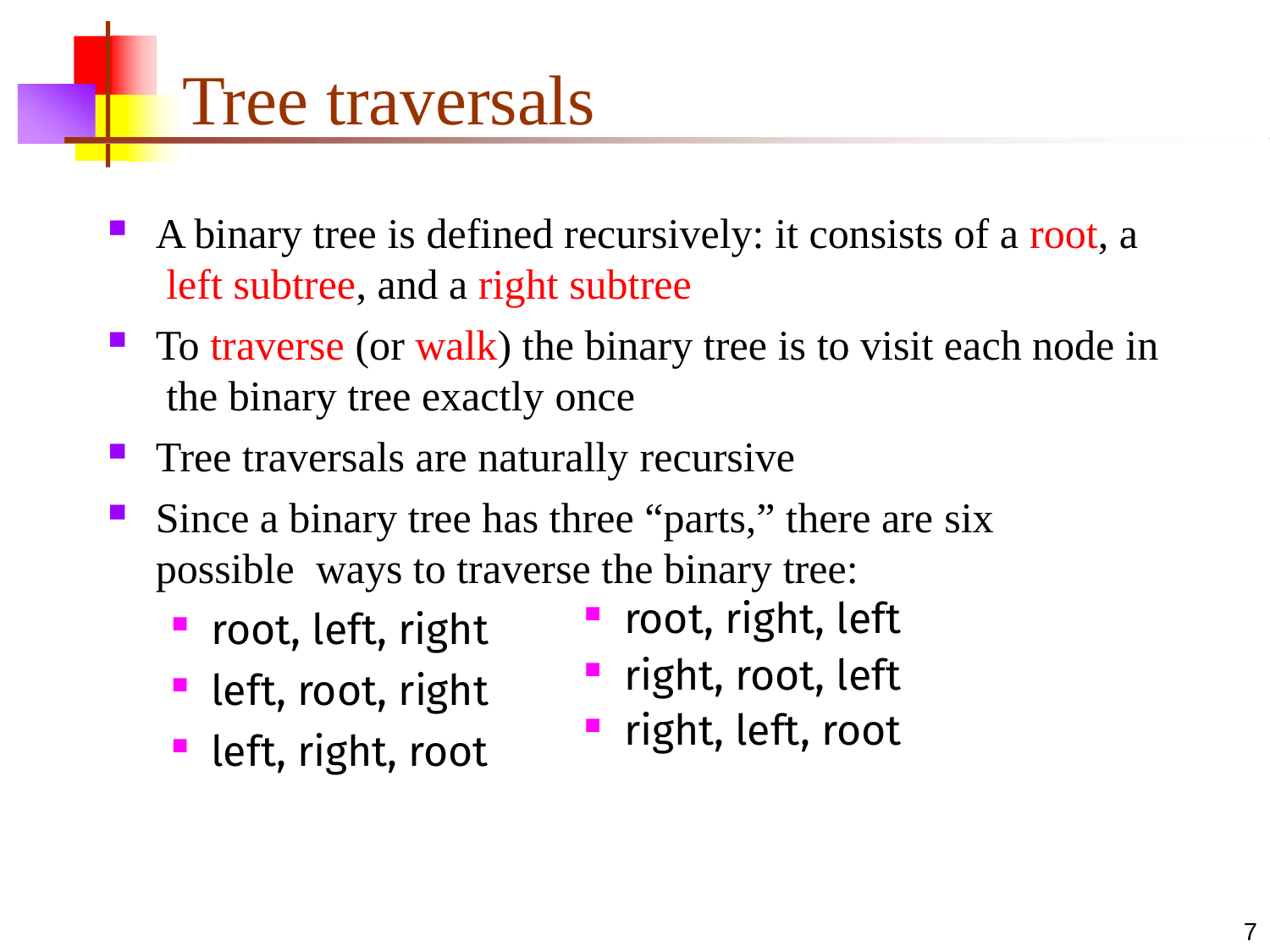

# Tree traversals
A binary tree is defined recursively: it consists of a root, a  left subtree, and a right subtree
To traverse (or walk) the binary tree is to visit each node in  the binary tree exactly once
Tree traversals are naturally recursive
Since a binary tree has three “parts,” there are six possible  ways to traverse the binary tree:
root, right, left
right, root, left
right, left, root
root, left, right
left, root, right
left, right, root
7